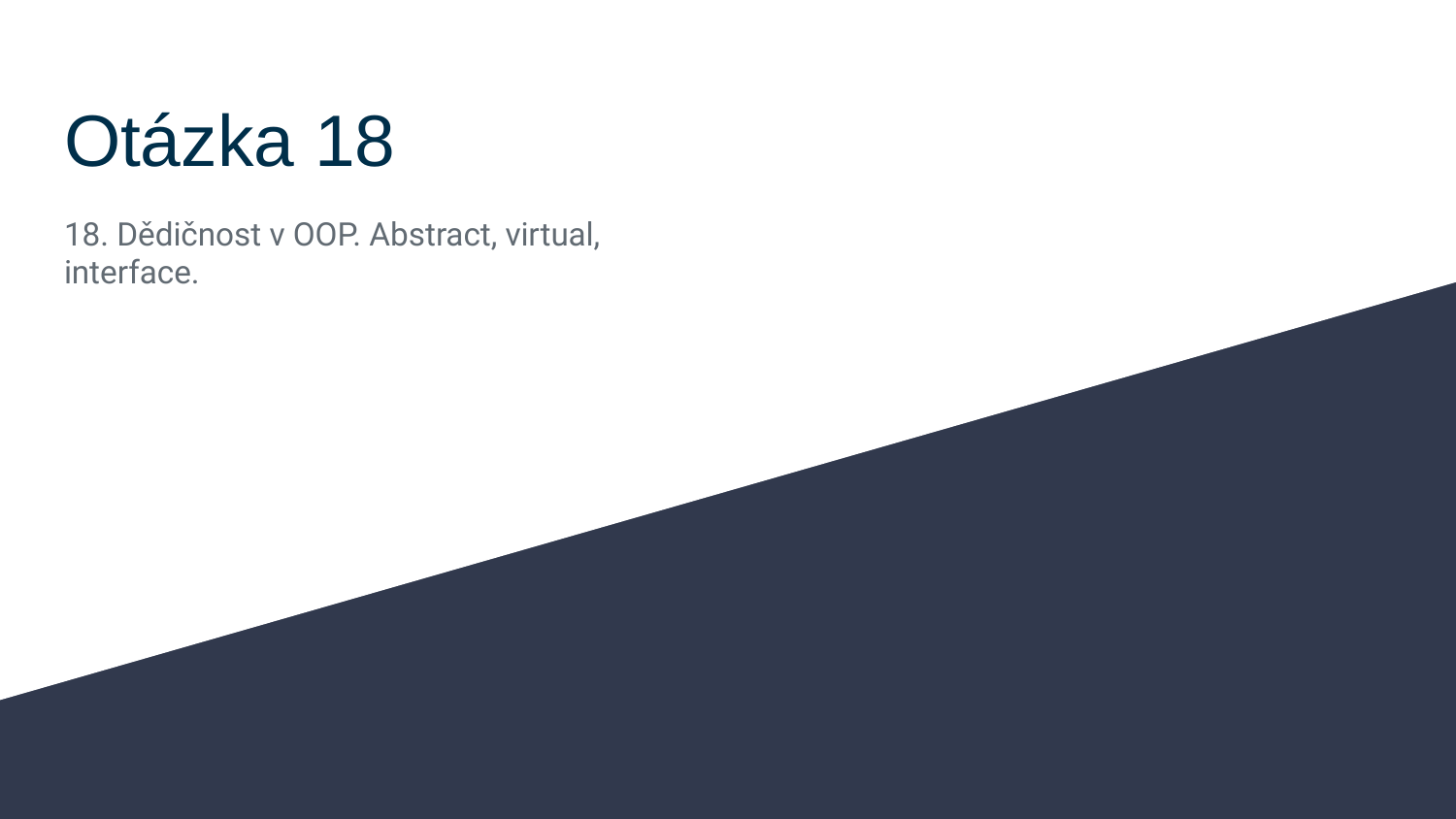

# Otázka 18
18. Dědičnost v OOP. Abstract, virtual, interface.